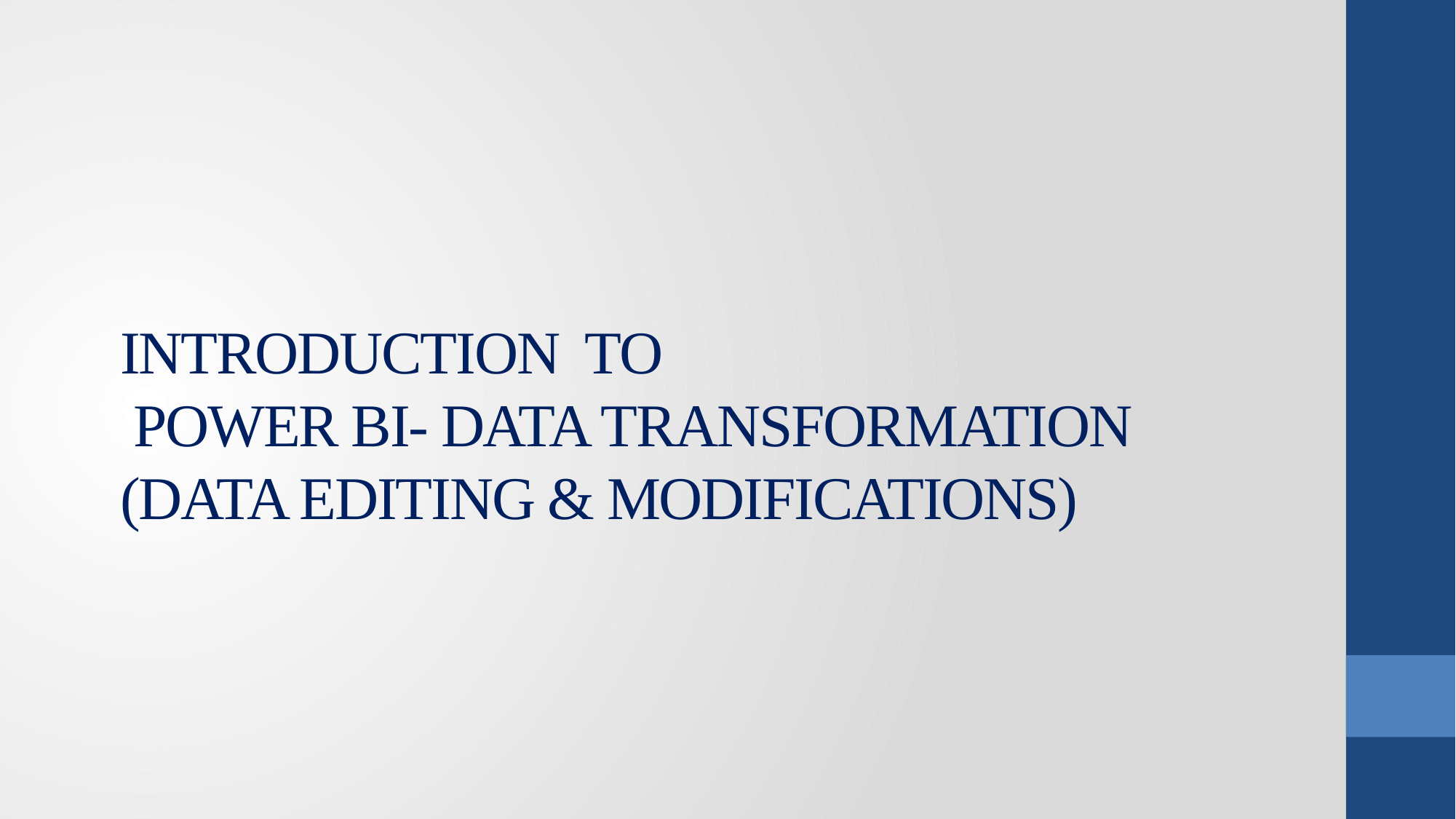

# INTRODUCTION  TO POWER BI- DATA TRANSFORMATION (DATA EDITING & MODIFICATIONS)